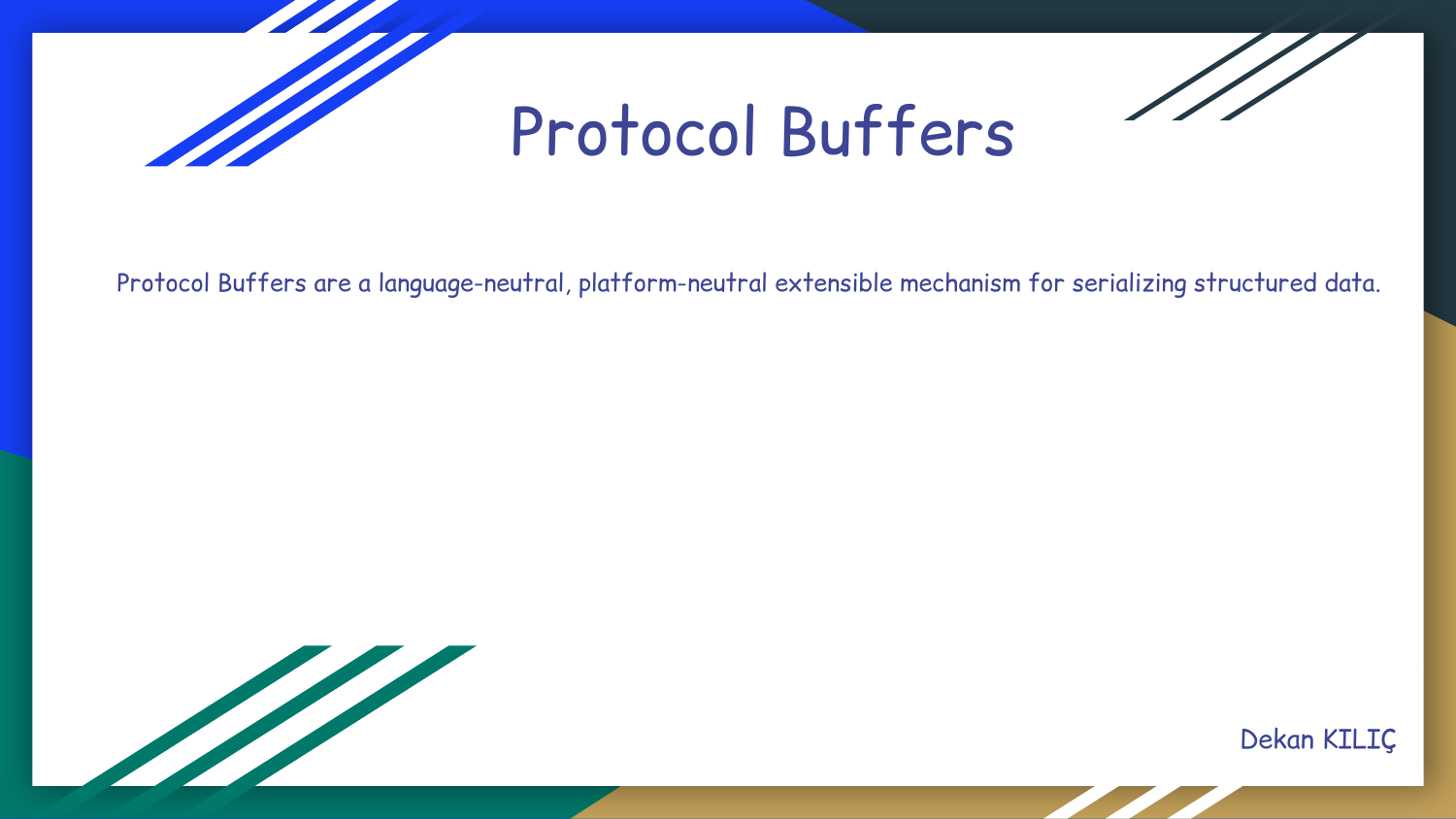

Protocol Buffers
Protocol Buffers are a language-neutral, platform-neutral extensible mechanism for serializing structured data.
Dekan KILIÇ